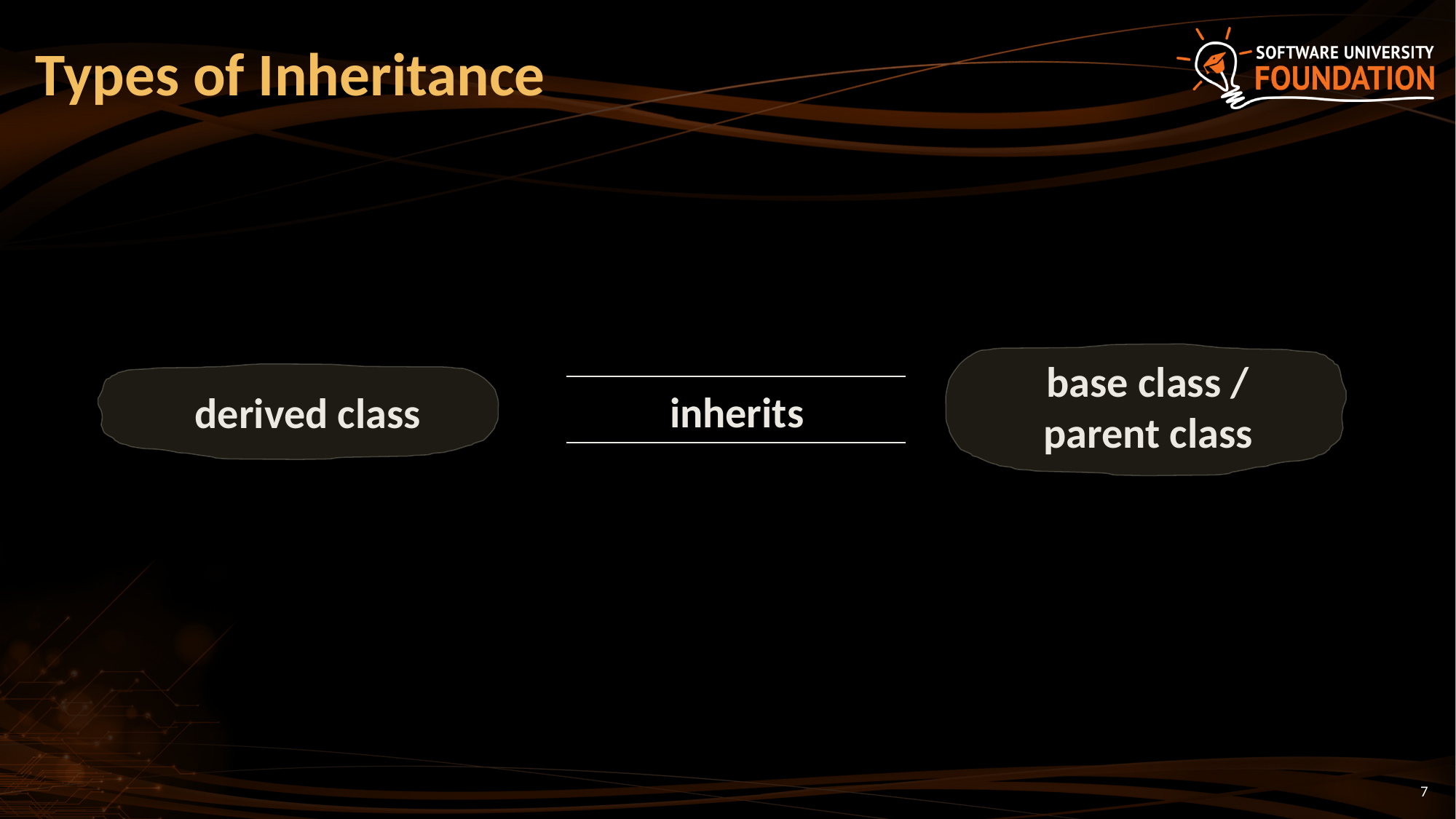

# Types of Inheritance

base class /
parent class

inherits
derived class
7